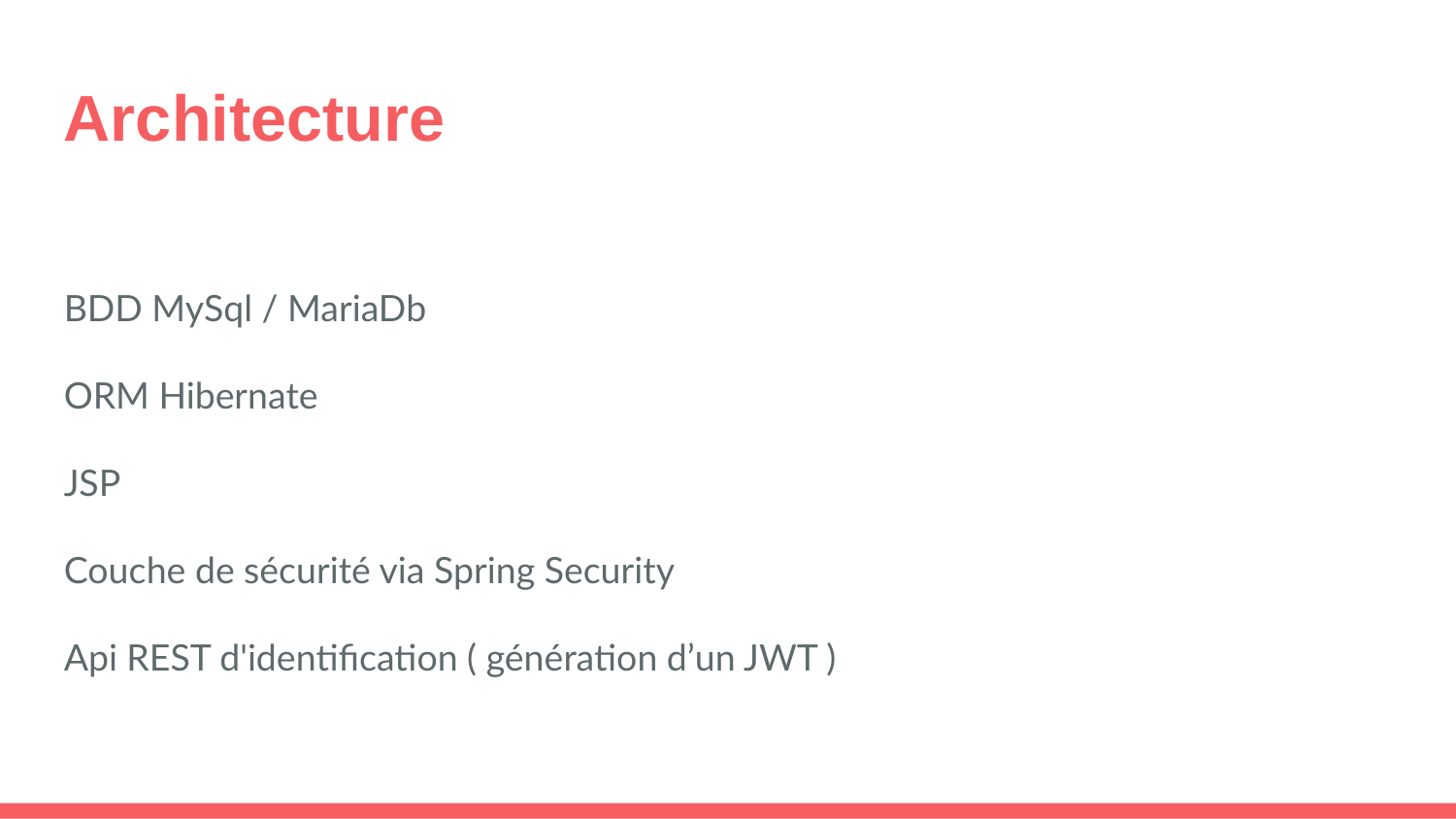

Architecture

BDD MySql / MariaDb
ORM Hibernate
JSP
Couche de sécurité via Spring Security
Api REST d'identification ( génération d’un JWT )